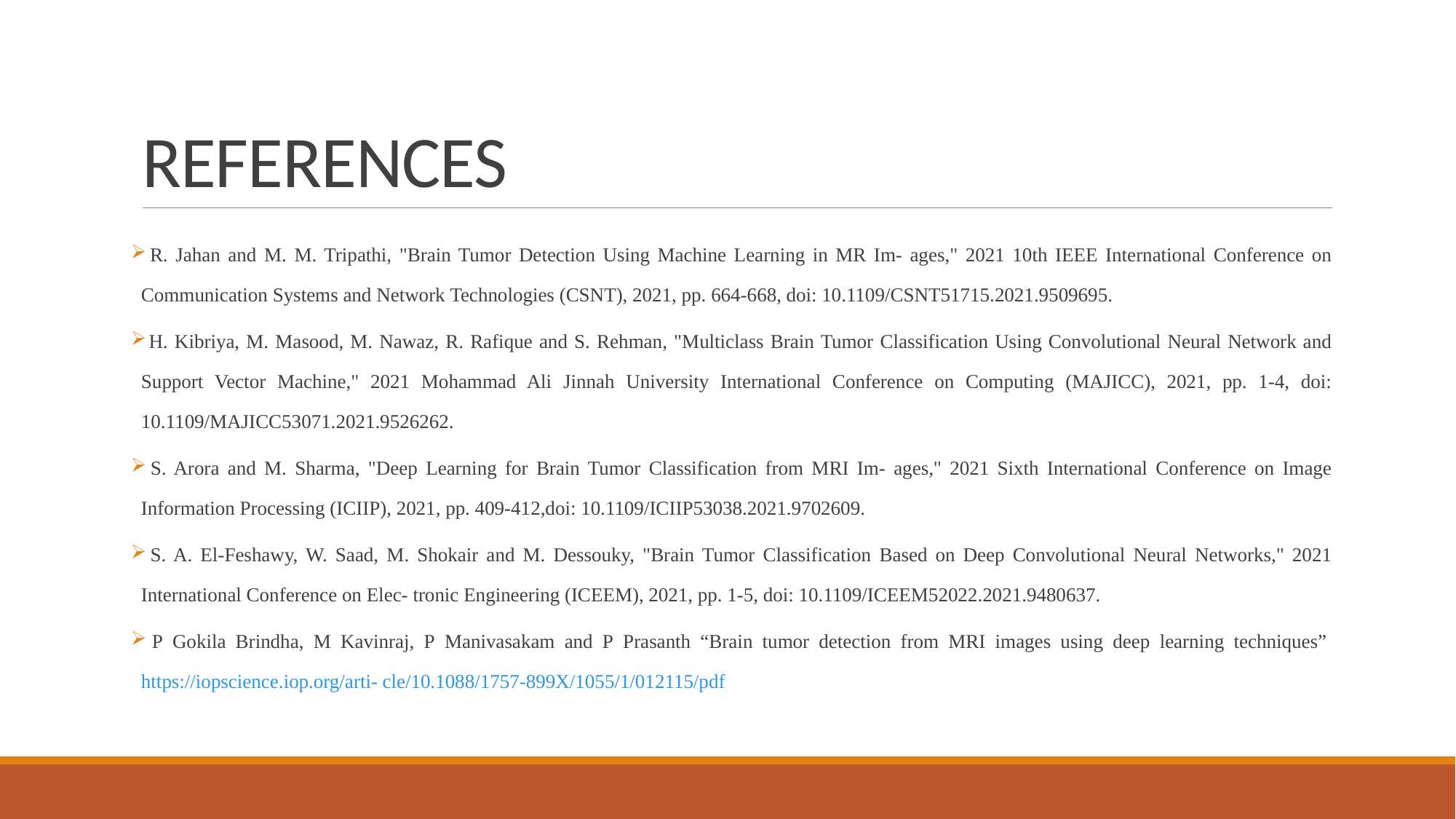

# REFERENCES
 R. Jahan and M. M. Tripathi, "Brain Tumor Detection Using Machine Learning in MR Im- ages," 2021 10th IEEE International Conference on Communication Systems and Network Technologies (CSNT), 2021, pp. 664-668, doi: 10.1109/CSNT51715.2021.9509695.
 H. Kibriya, M. Masood, M. Nawaz, R. Rafique and S. Rehman, "Multiclass Brain Tumor Classification Using Convolutional Neural Network and Support Vector Machine," 2021 Mohammad Ali Jinnah University International Conference on Computing (MAJICC), 2021, pp. 1-4, doi: 10.1109/MAJICC53071.2021.9526262.
 S. Arora and M. Sharma, "Deep Learning for Brain Tumor Classification from MRI Im- ages," 2021 Sixth International Conference on Image Information Processing (ICIIP), 2021, pp. 409-412,doi: 10.1109/ICIIP53038.2021.9702609.
 S. A. El-Feshawy, W. Saad, M. Shokair and M. Dessouky, "Brain Tumor Classification Based on Deep Convolutional Neural Networks," 2021 International Conference on Elec- tronic Engineering (ICEEM), 2021, pp. 1-5, doi: 10.1109/ICEEM52022.2021.9480637.
 P Gokila Brindha, M Kavinraj, P Manivasakam and P Prasanth “Brain tumor detection from MRI images using deep learning techniques” https://iopscience.iop.org/arti- cle/10.1088/1757-899X/1055/1/012115/pdf